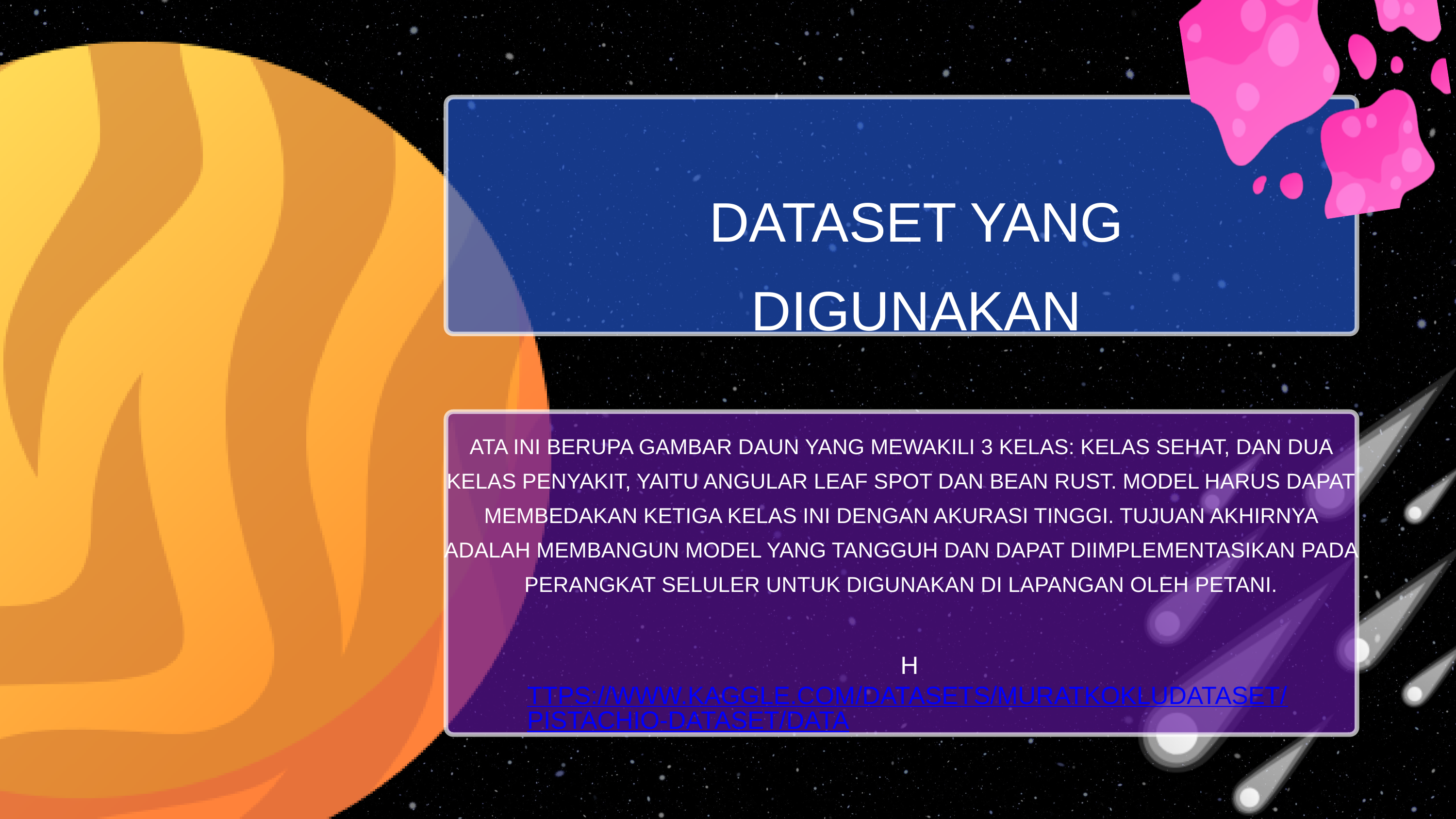

DATASET YANG DIGUNAKAN

ATA INI BERUPA GAMBAR DAUN YANG MEWAKILI 3 KELAS: KELAS SEHAT, DAN DUA KELAS PENYAKIT, YAITU ANGULAR LEAF SPOT DAN BEAN RUST. MODEL HARUS DAPAT MEMBEDAKAN KETIGA KELAS INI DENGAN AKURASI TINGGI. TUJUAN AKHIRNYA ADALAH MEMBANGUN MODEL YANG TANGGUH DAN DAPAT DIIMPLEMENTASIKAN PADA PERANGKAT SELULER UNTUK DIGUNAKAN DI LAPANGAN OLEH PETANI.

HTTPS://WWW.KAGGLE.COM/DATASETS/MURATKOKLUDATASET/PISTACHIO-DATASET/DATA